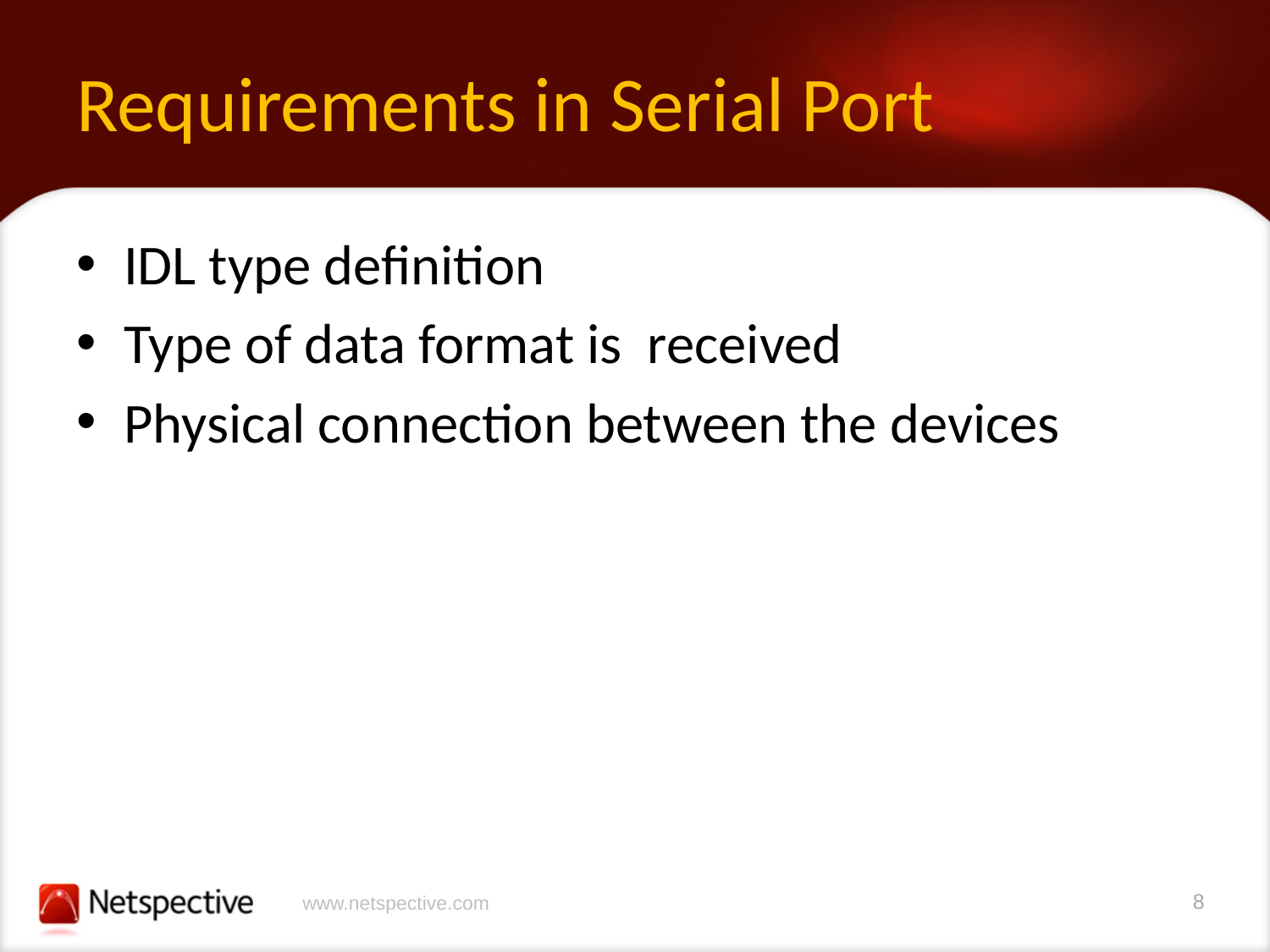

# Requirements in Serial Port
IDL type definition
Type of data format is  received
Physical connection between the devices